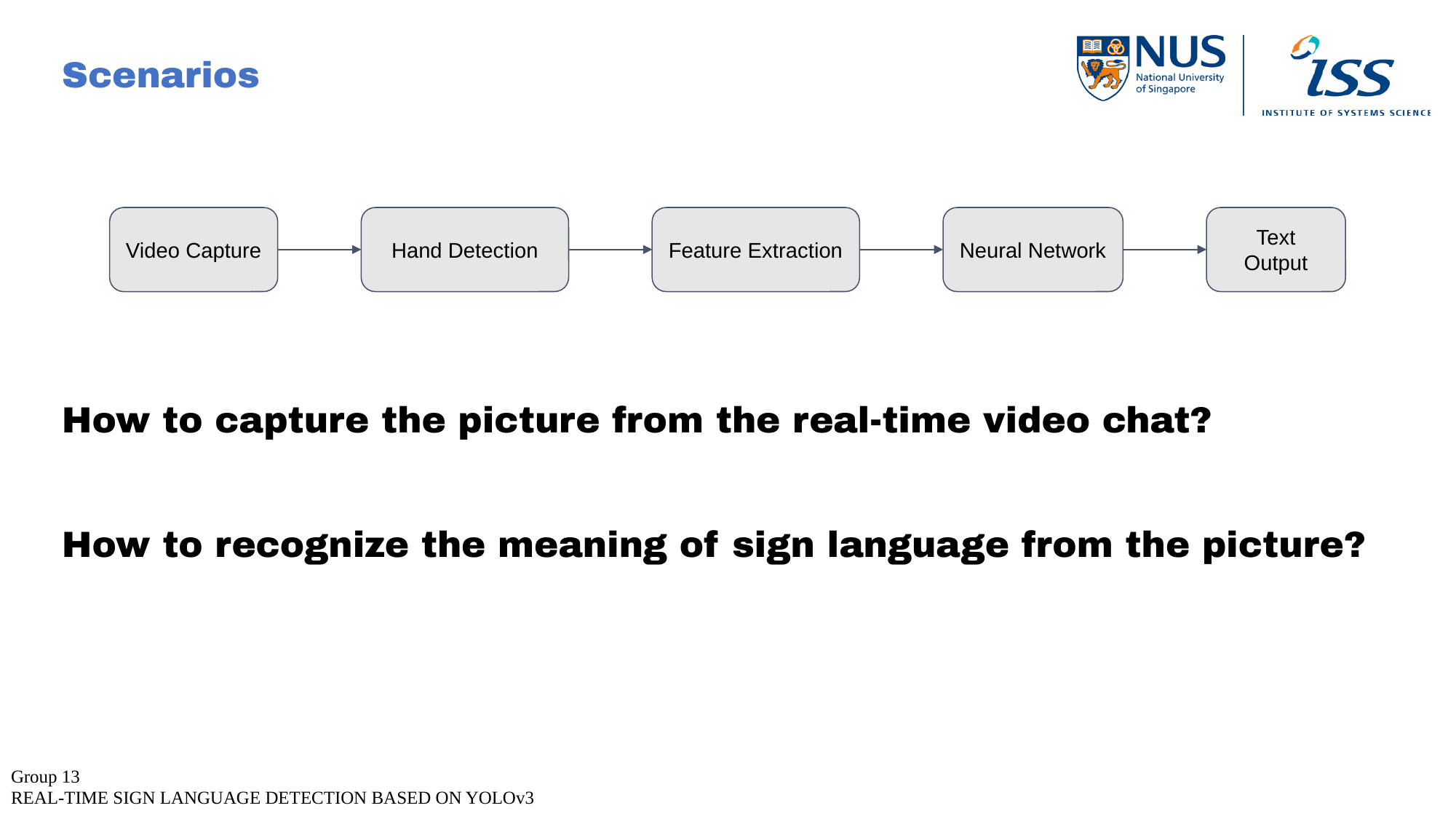

Scenarios
Video Capture
Hand Detection
Feature Extraction
Neural Network
Text Output
How to capture the picture from the real-time video chat?
How to recognize the meaning of sign language from the picture?